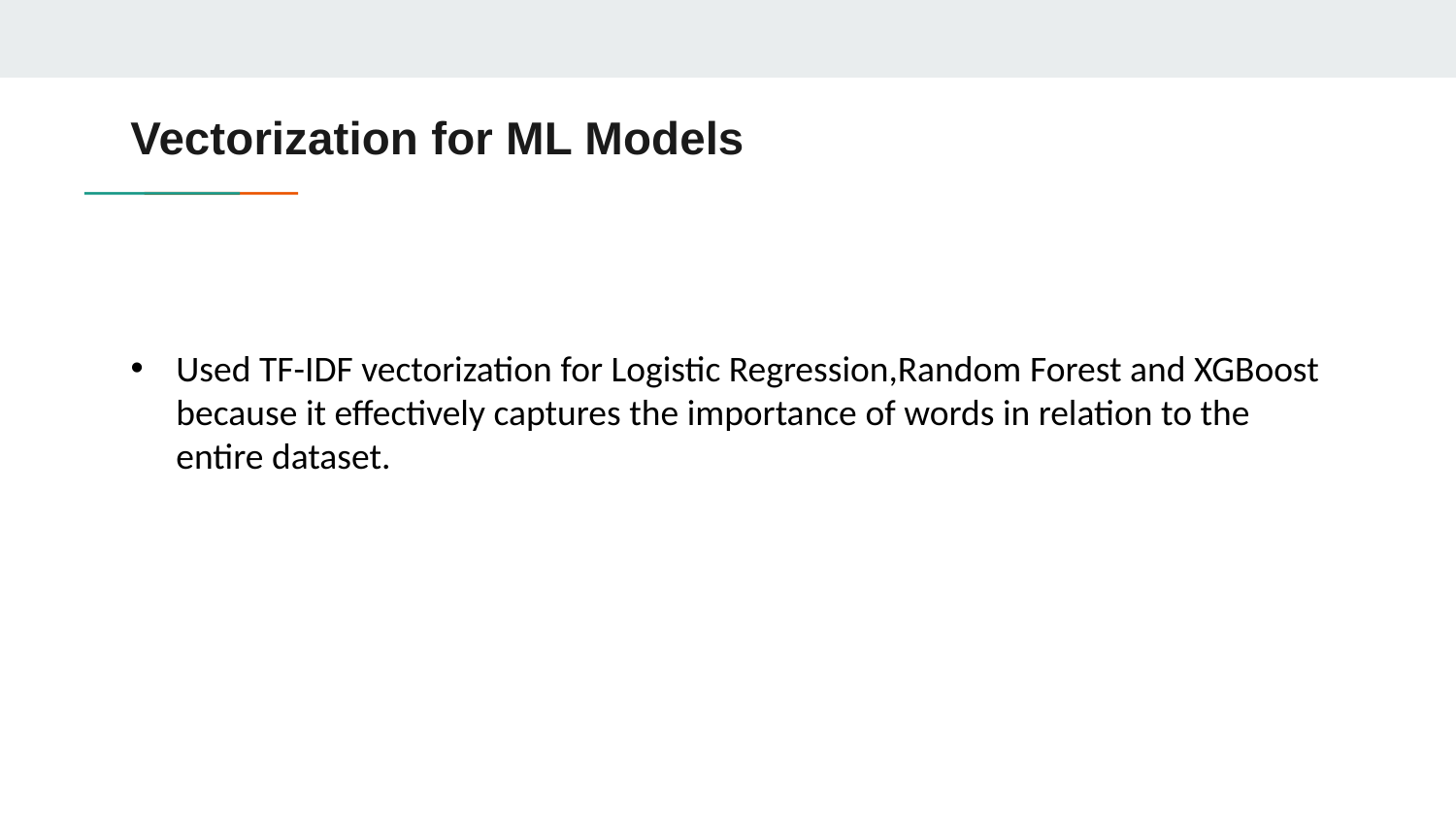

# Vectorization for ML Models
​Used TF-IDF vectorization for Logistic Regression,Random Forest and XGBoost because it effectively captures the importance of words in relation to the entire dataset.